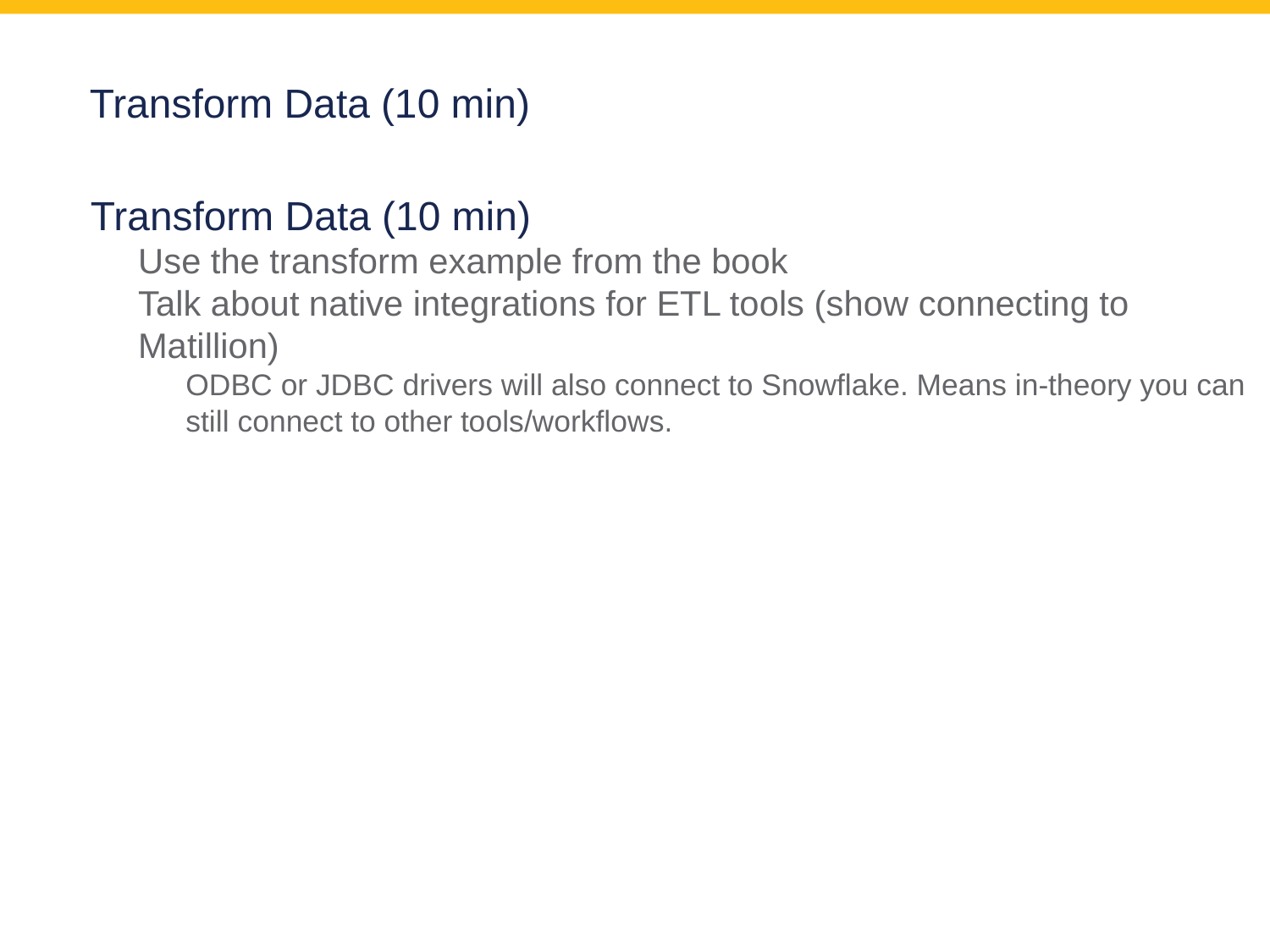

Transform Data (10 min)
Transform Data (10 min)
Use the transform example from the book
Talk about native integrations for ETL tools (show connecting to Matillion)
ODBC or JDBC drivers will also connect to Snowflake. Means in-theory you can still connect to other tools/workflows.